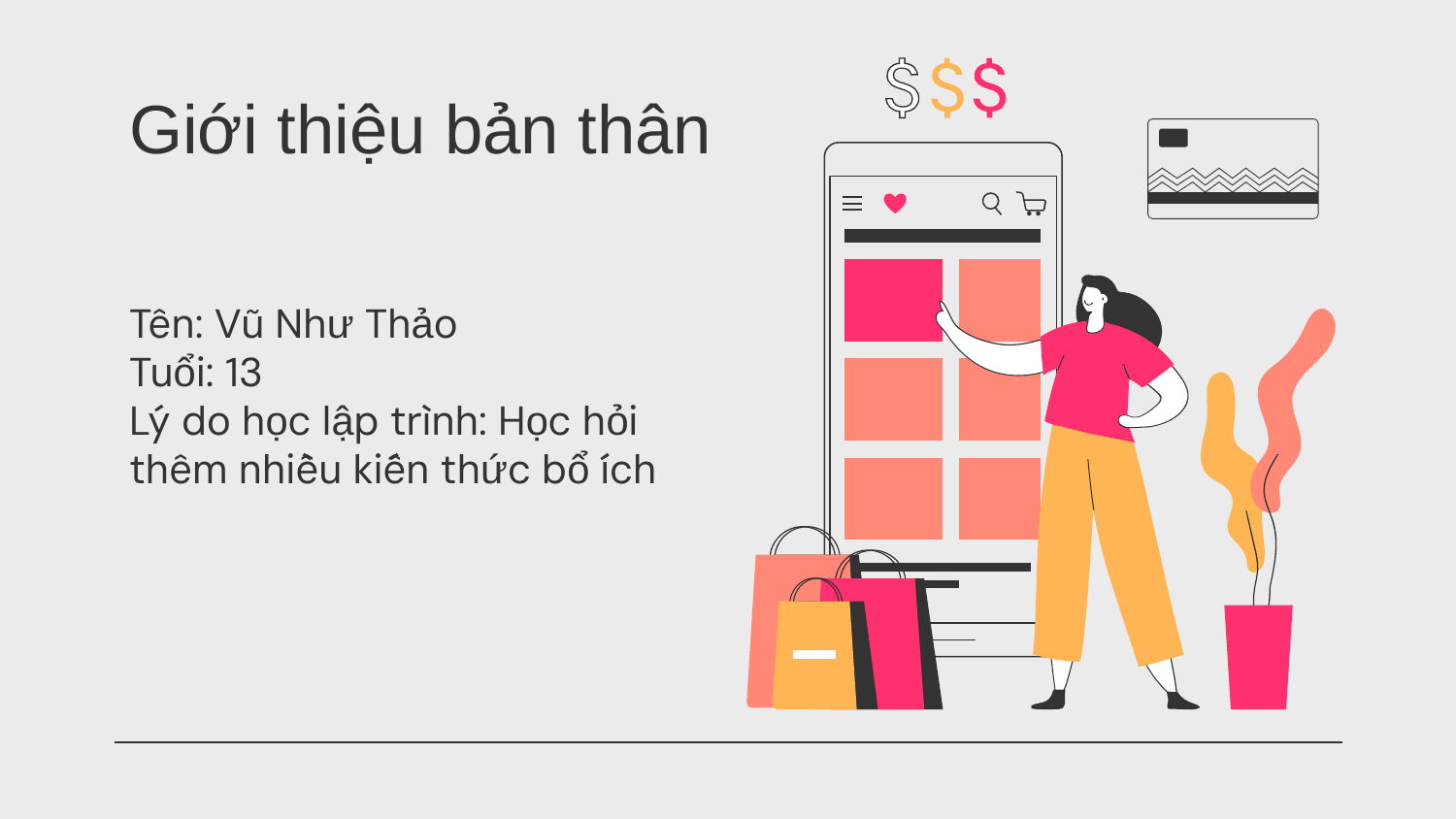

# Giới thiệu bản thân

Tên: Vũ Như Thảo
Tuổi: 13
Lý do học lập trình: Học hỏi thêm nhiều kiến thức bổ ích